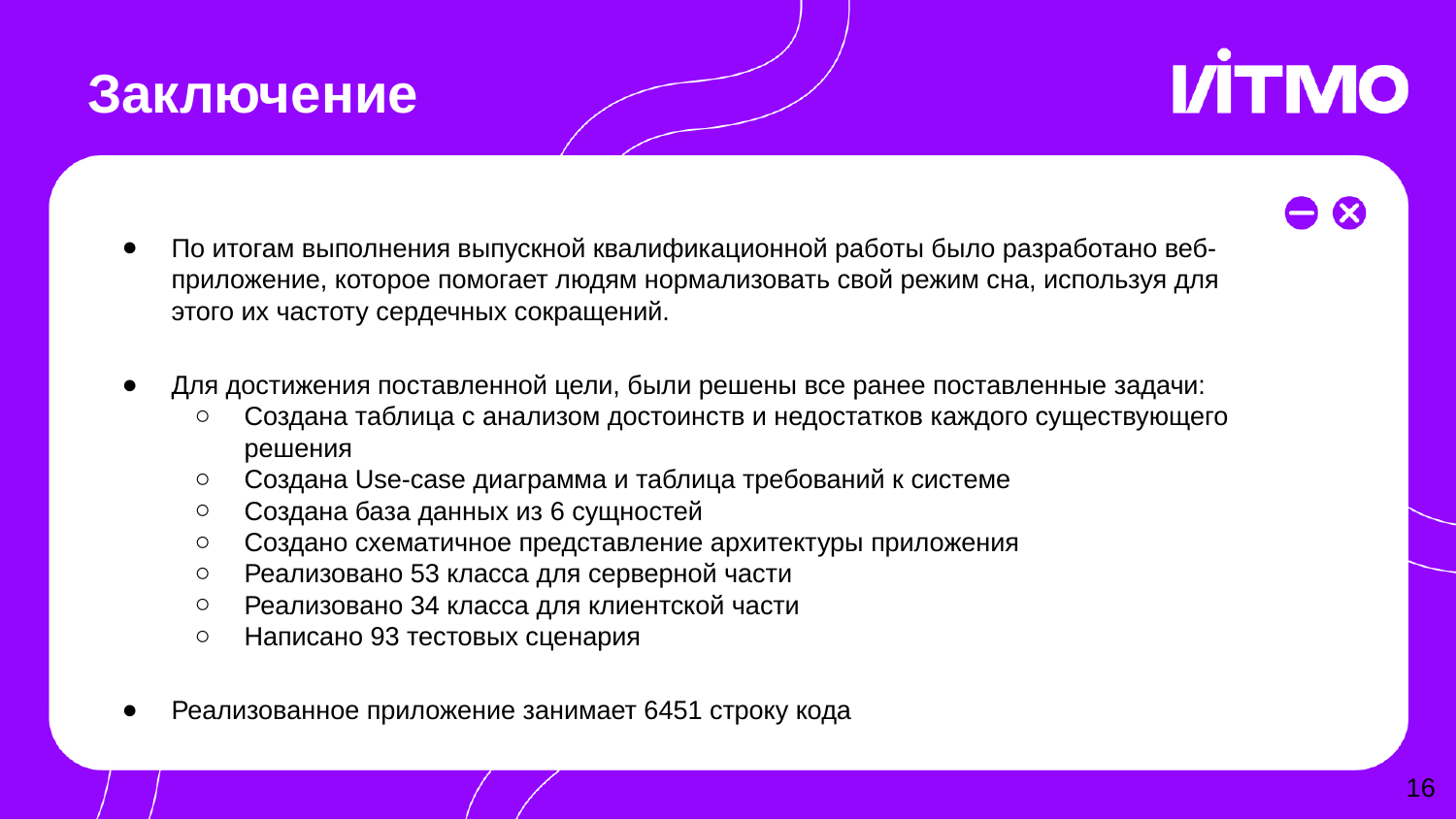

# Заключение

По итогам выполнения выпускной квалификационной работы было разработано веб-приложение, которое помогает людям нормализовать свой режим сна, используя для этого их частоту сердечных сокращений.

Для достижения поставленной цели, были решены все ранее поставленные задачи:
Создана таблица с анализом достоинств и недостатков каждого существующего решения
Создана Use-case диаграмма и таблица требований к системе
Создана база данных из 6 сущностей
Создано схематичное представление архитектуры приложения
Реализовано 53 класса для серверной части
Реализовано 34 класса для клиентской части
Написано 93 тестовых сценария

Реализованное приложение занимает 6451 строку кода

16